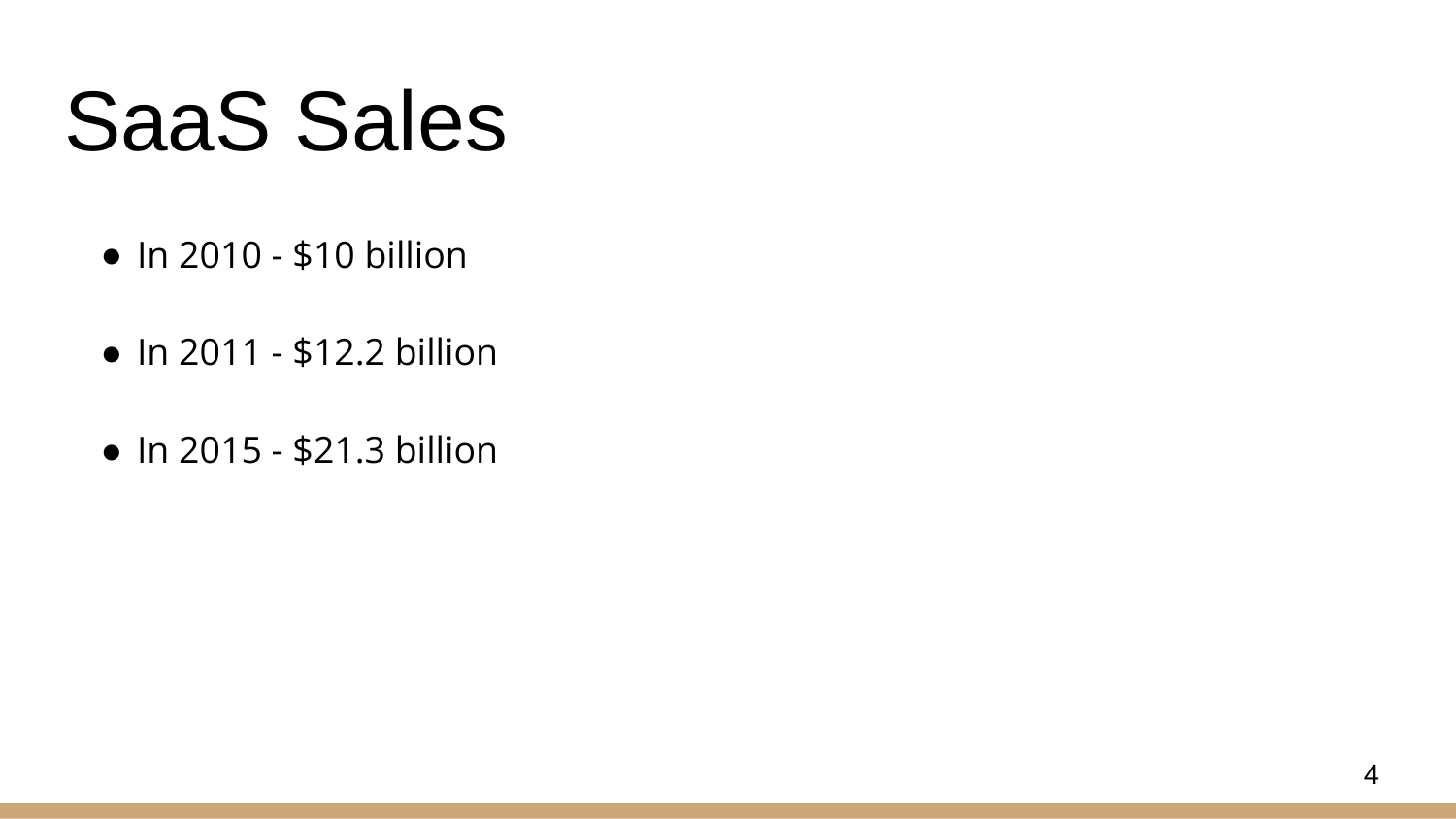

# SaaS Sales
In 2010 - $10 billion
In 2011 - $12.2 billion
In 2015 - $21.3 billion
4